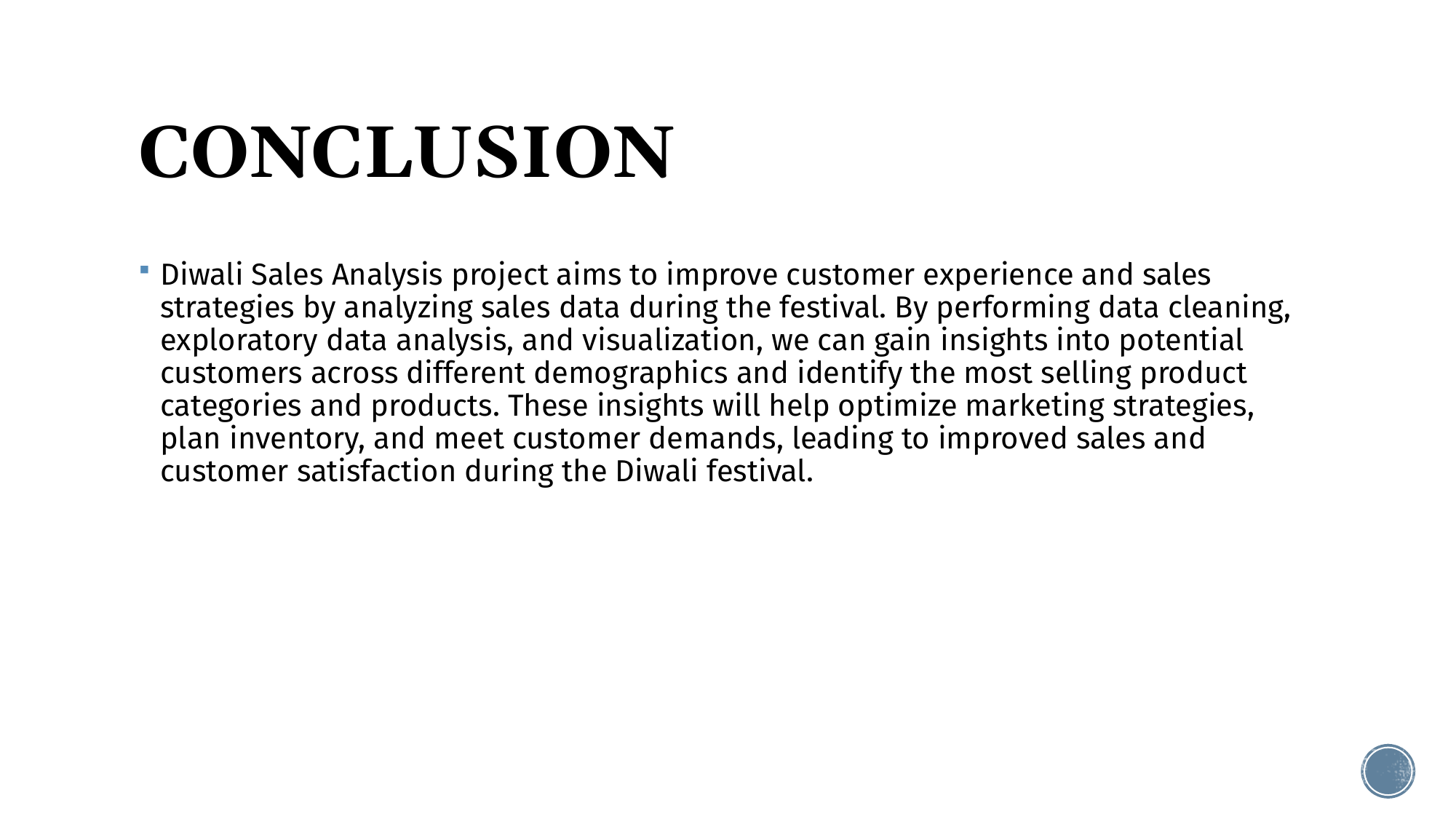

# CONCLUSION
Diwali Sales Analysis project aims to improve customer experience and sales strategies by analyzing sales data during the festival. By performing data cleaning, exploratory data analysis, and visualization, we can gain insights into potential customers across different demographics and identify the most selling product categories and products. These insights will help optimize marketing strategies, plan inventory, and meet customer demands, leading to improved sales and customer satisfaction during the Diwali festival.